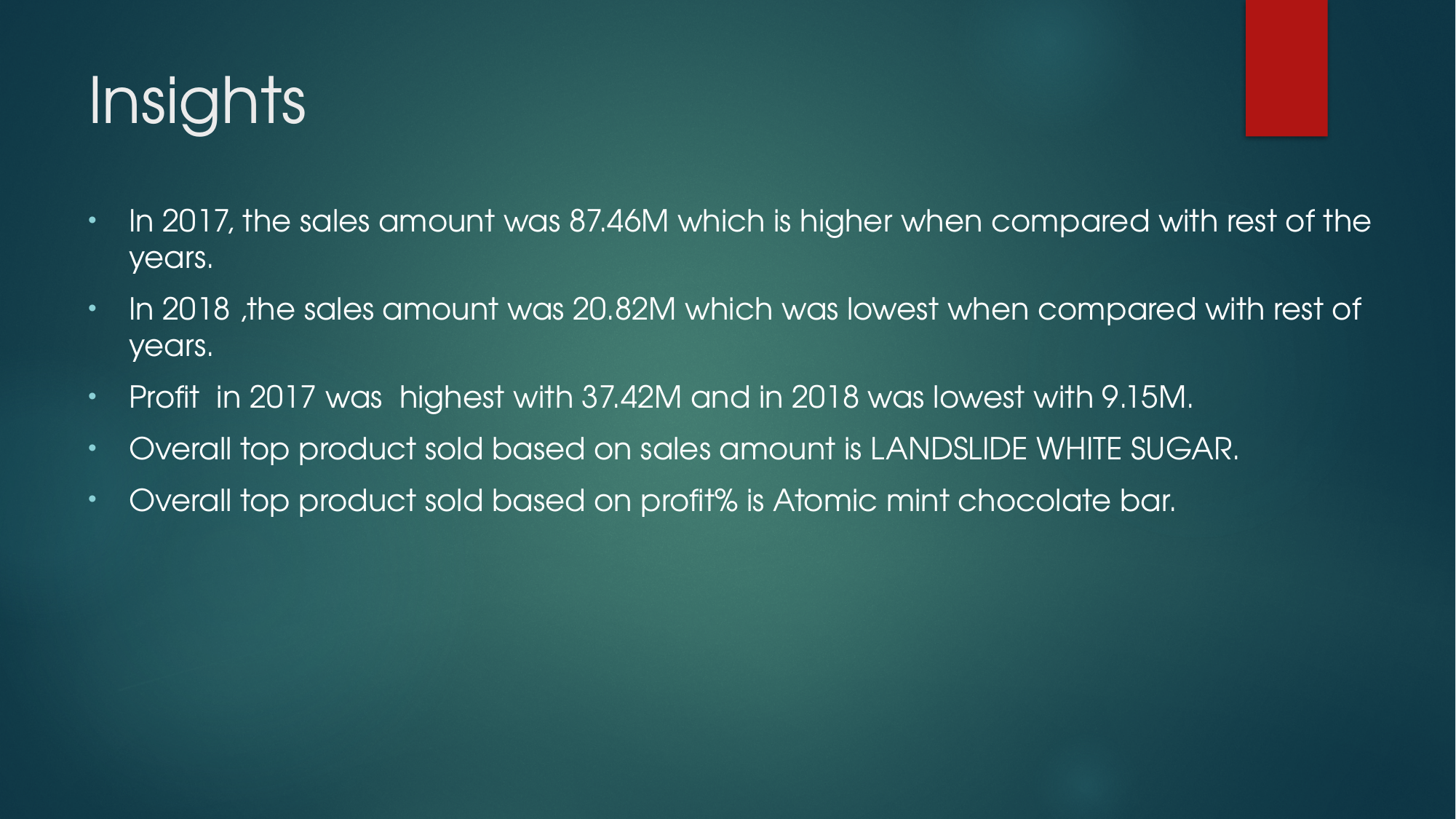

# Insights
In 2017, the sales amount was 87.46M which is higher when compared with rest of the years.
In 2018 ,the sales amount was 20.82M which was lowest when compared with rest of years.
Profit  in 2017 was  highest with 37.42M and in 2018 was lowest with 9.15M.
Overall top product sold based on sales amount is LANDSLIDE WHITE SUGAR.
Overall top product sold based on profit% is Atomic mint chocolate bar.